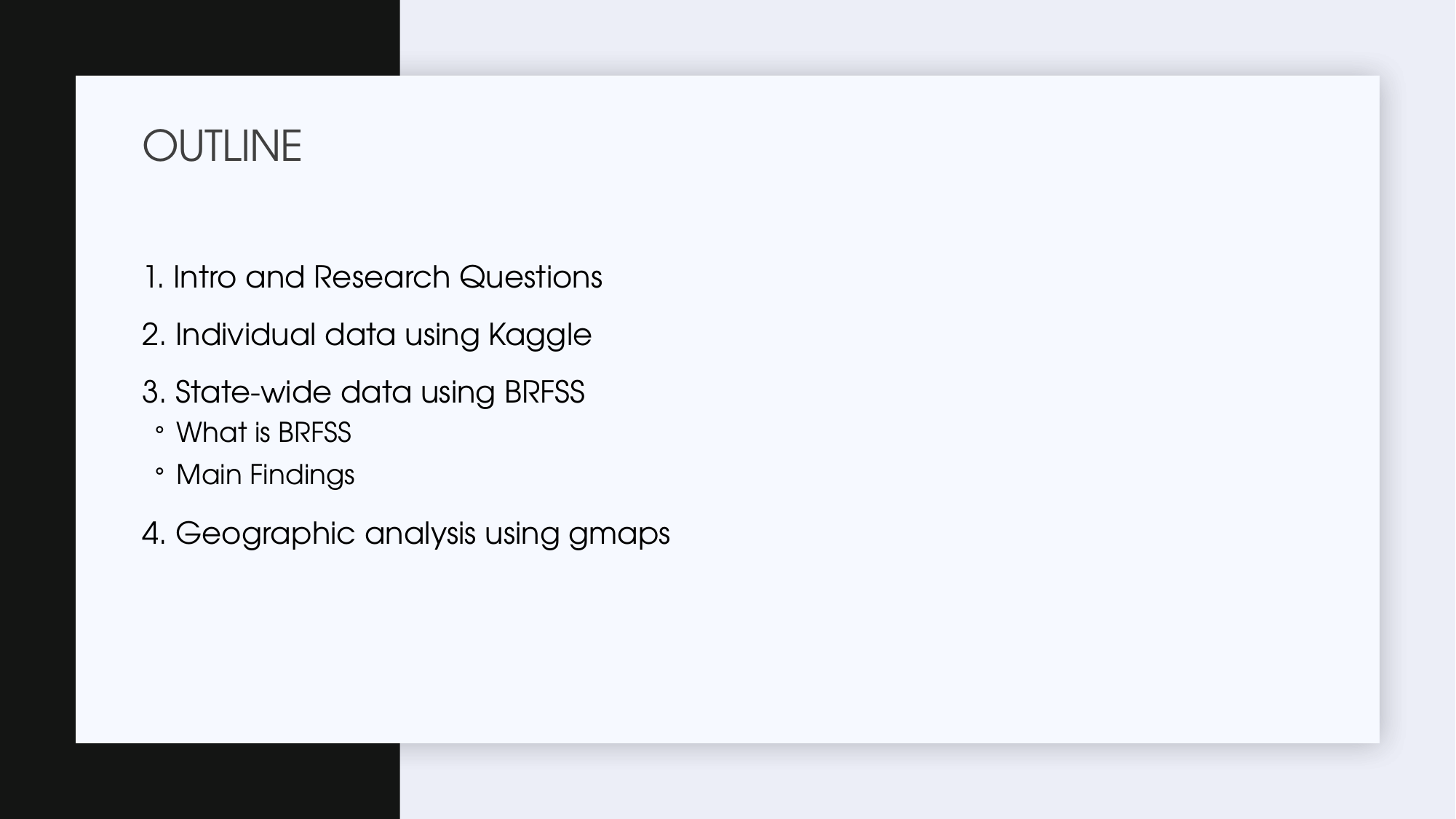

# Outline
1. Intro and Research Questions
2. Individual data using Kaggle
3. State-wide data using BRFSS
What is BRFSS
Main Findings
4. Geographic analysis using gmaps